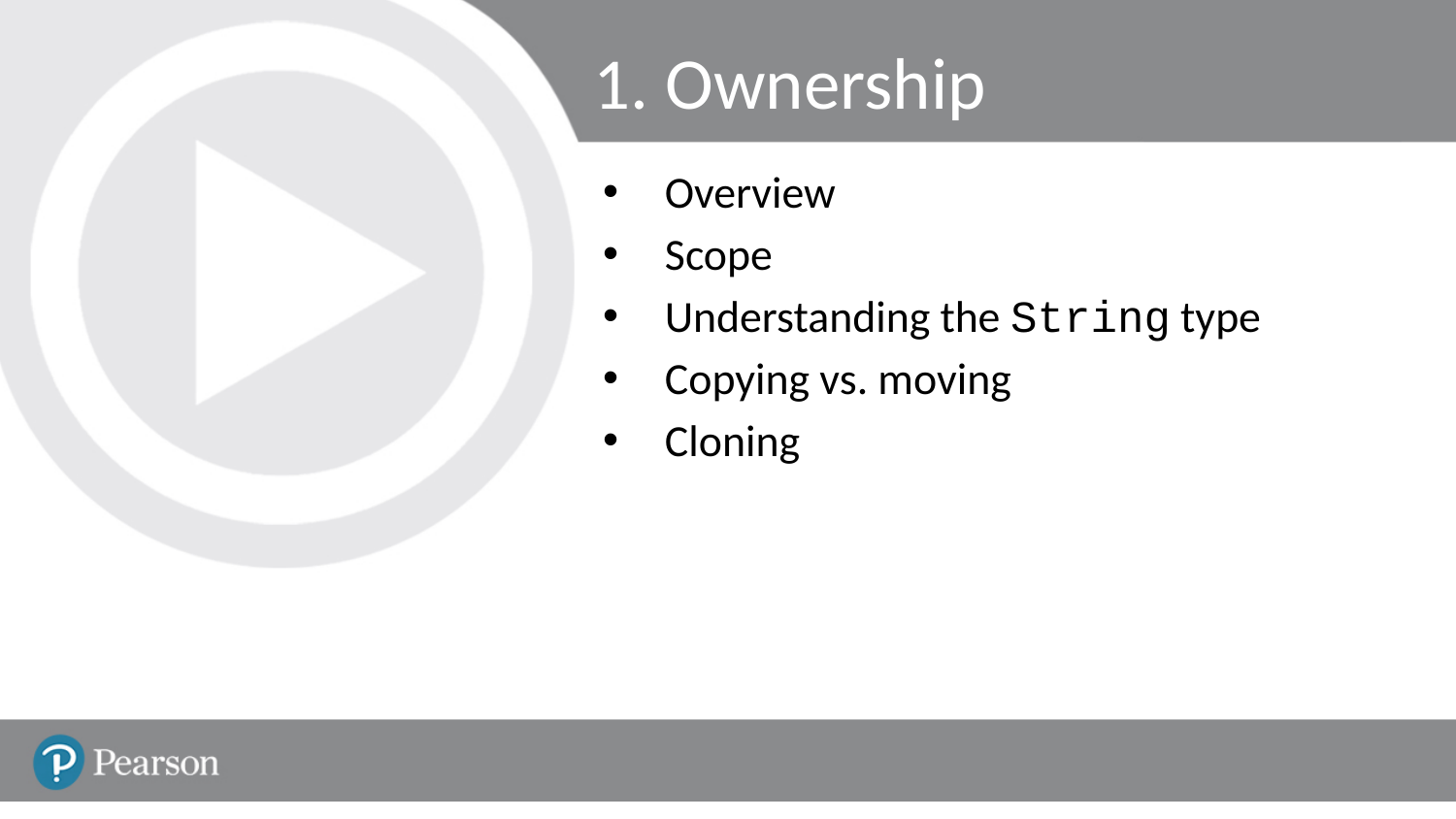

# 1. Ownership
Overview
Scope
Understanding the String type
Copying vs. moving
Cloning